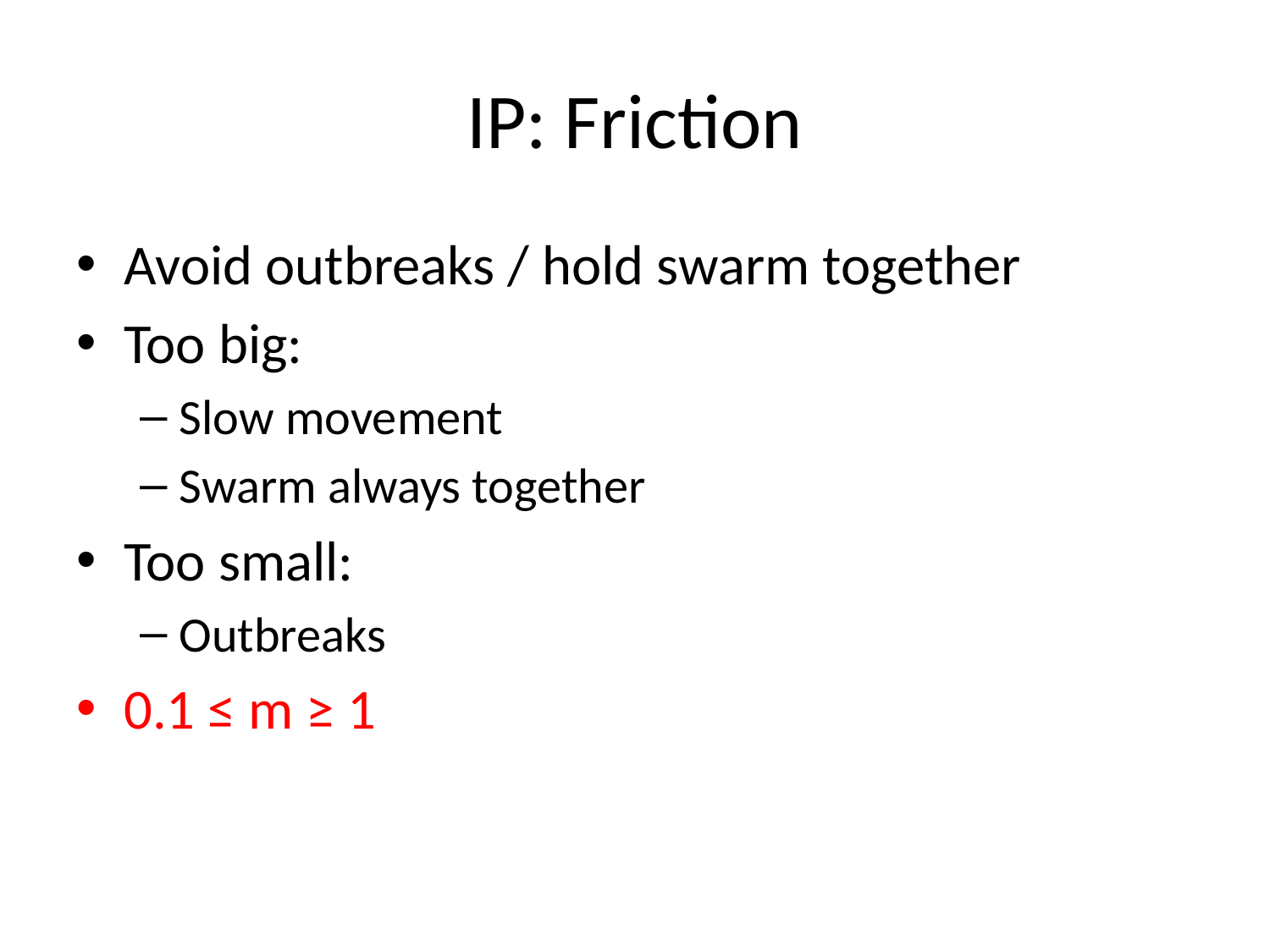

# IP: Friction
Avoid outbreaks / hold swarm together
Too big:
Slow movement
Swarm always together
Too small:
Outbreaks
0.1 ≤ m ≥ 1